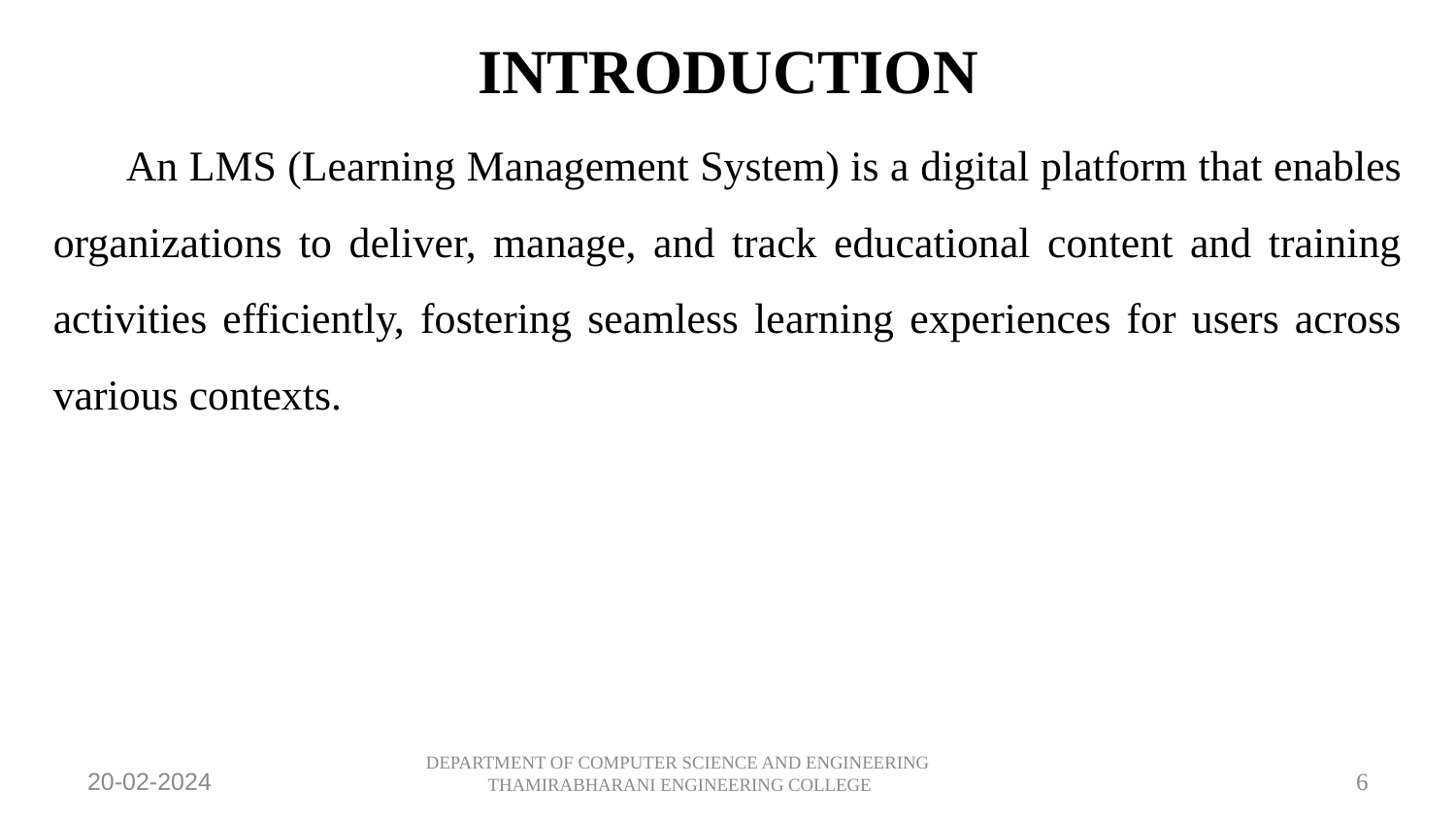

INTRODUCTION
An LMS (Learning Management System) is a digital platform that enables organizations to deliver, manage, and track educational content and training activities efficiently, fostering seamless learning experiences for users across various contexts.
DEPARTMENT OF COMPUTER SCIENCE AND ENGINEERING
THAMIRABHARANI ENGINEERING COLLEGE
20-02-2024
6